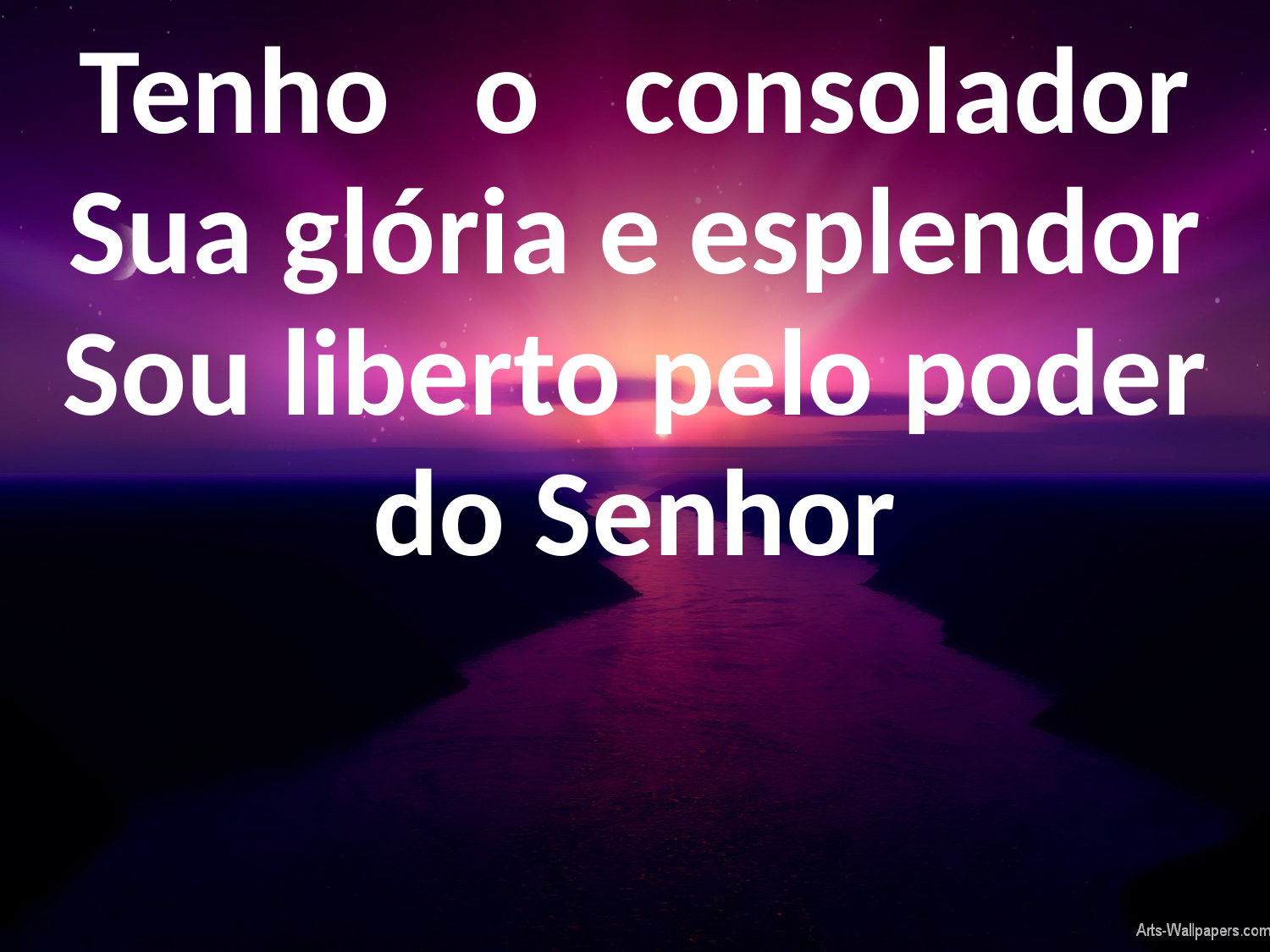

Tenho   o   consolador
Sua glória e esplendor
Sou liberto pelo poder do Senhor